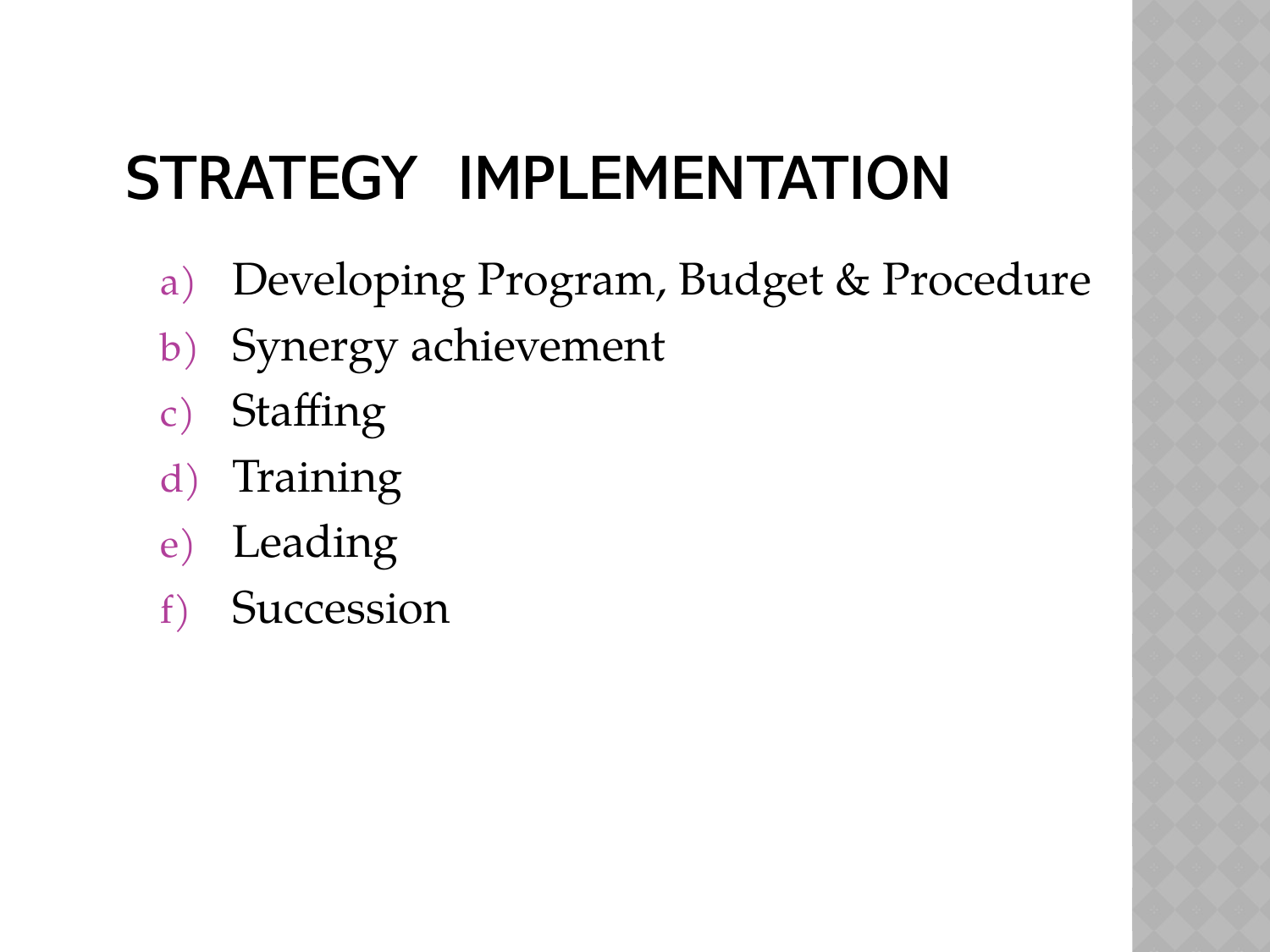

# Strategy  Implementation
Developing Program, Budget & Procedure
Synergy achievement
Staffing
Training
Leading
Succession